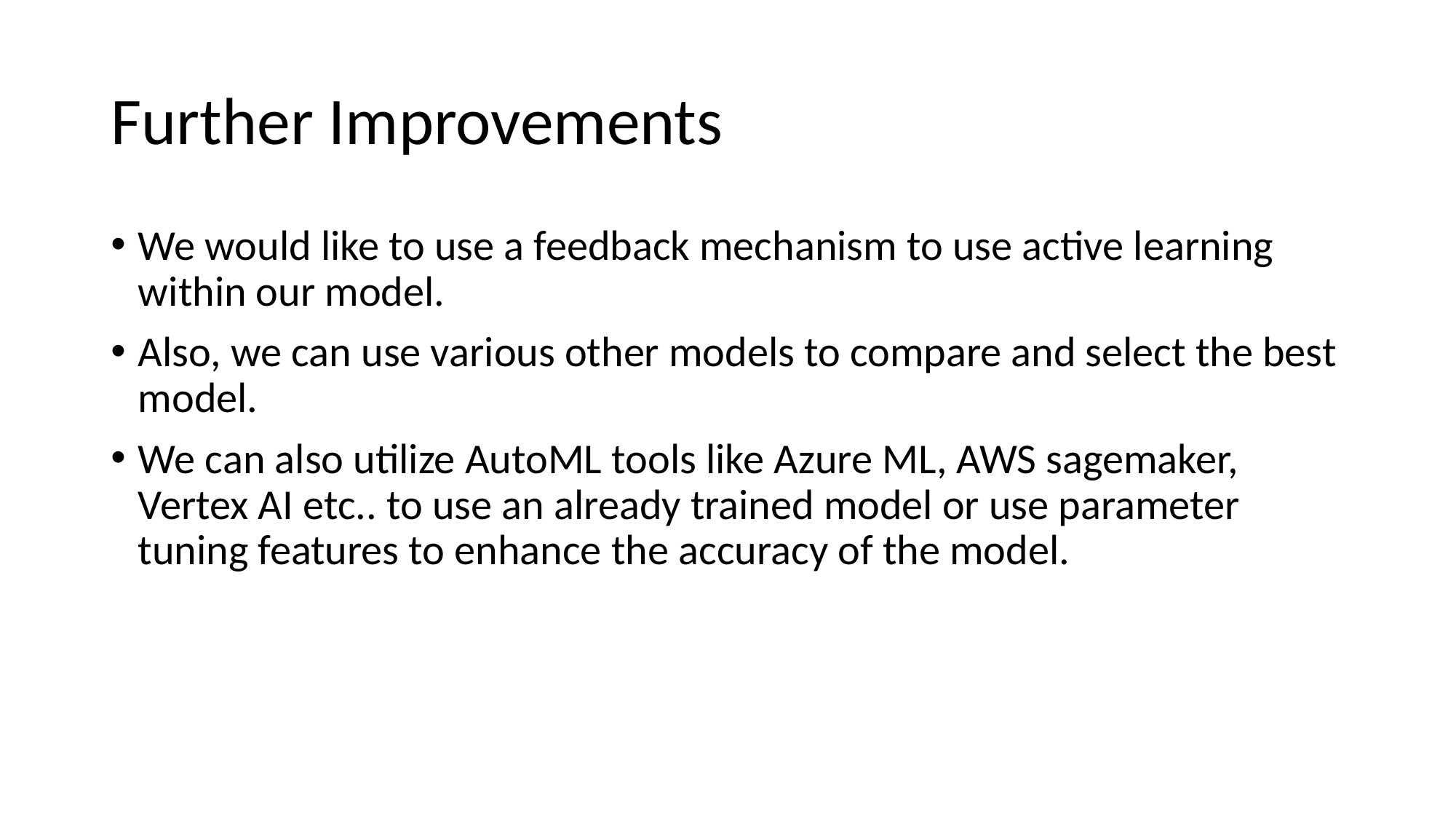

# Further Improvements
We would like to use a feedback mechanism to use active learning within our model.
Also, we can use various other models to compare and select the best model.
We can also utilize AutoML tools like Azure ML, AWS sagemaker, Vertex AI etc.. to use an already trained model or use parameter tuning features to enhance the accuracy of the model.